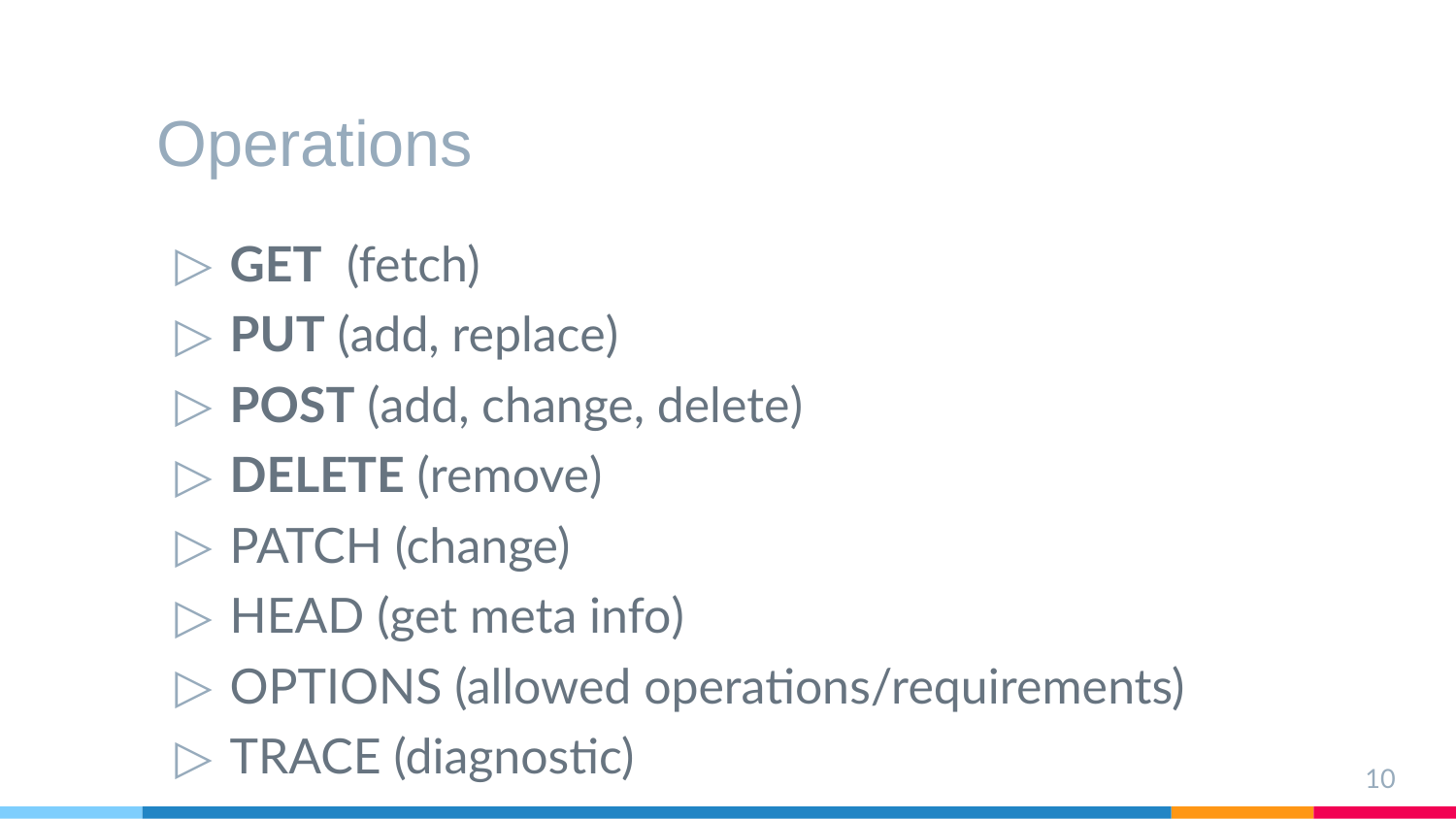

# Operations
GET  (fetch)
PUT (add, replace)
POST (add, change, delete)
DELETE (remove)
PATCH (change)
HEAD (get meta info)
OPTIONS (allowed operations/requirements)
TRACE (diagnostic)
10